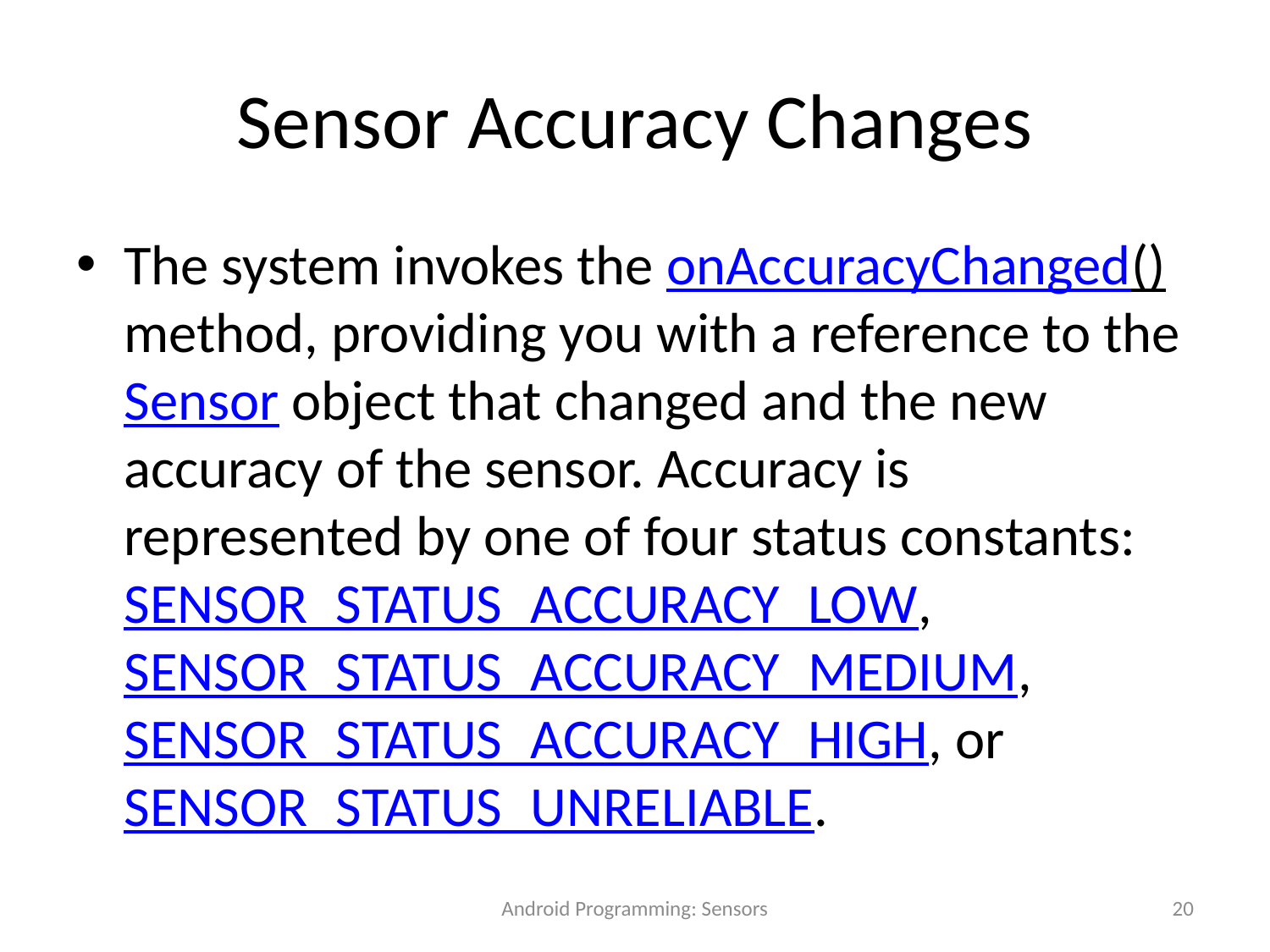

# Sensor Accuracy Changes
The system invokes the onAccuracyChanged() method, providing you with a reference to the Sensor object that changed and the new accuracy of the sensor. Accuracy is represented by one of four status constants: SENSOR_STATUS_ACCURACY_LOW, SENSOR_STATUS_ACCURACY_MEDIUM, SENSOR_STATUS_ACCURACY_HIGH, or SENSOR_STATUS_UNRELIABLE.
Android Programming: Sensors
20